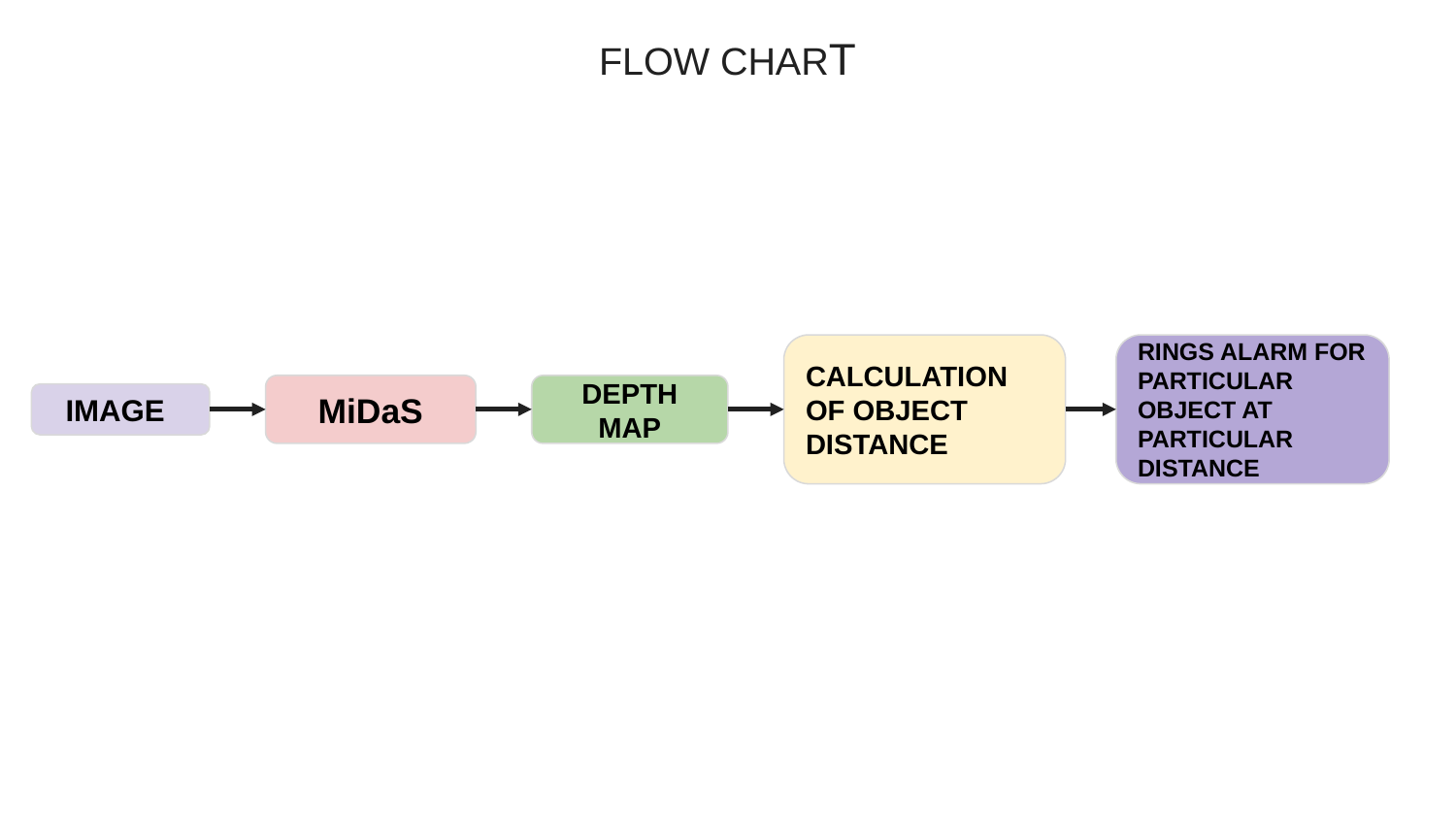

FLOW CHART
CALCULATION OF OBJECT DISTANCE
RINGS ALARM FOR PARTICULAR OBJECT AT PARTICULAR DISTANCE
MiDaS
DEPTH MAP
  IMAGE